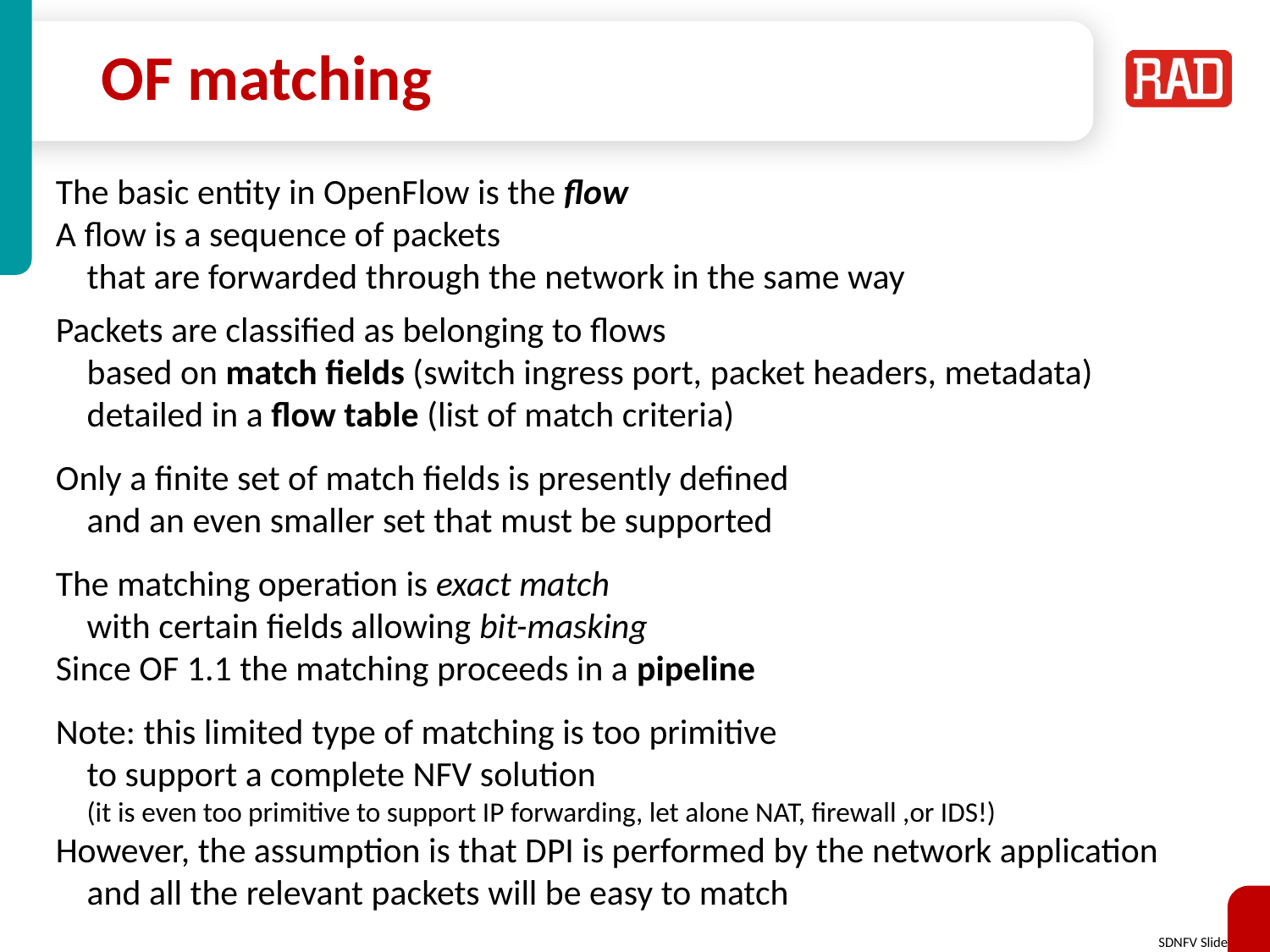

# OF matching
The basic entity in OpenFlow is the flow
A flow is a sequence of packets
	that are forwarded through the network in the same way
Packets are classified as belonging to flows
	based on match fields (switch ingress port, packet headers, metadata)
	detailed in a flow table (list of match criteria)
Only a finite set of match fields is presently defined
	and an even smaller set that must be supported
The matching operation is exact match
	with certain fields allowing bit-masking
Since OF 1.1 the matching proceeds in a pipeline
Note: this limited type of matching is too primitive
	to support a complete NFV solution
	(it is even too primitive to support IP forwarding, let alone NAT, firewall ,or IDS!)
However, the assumption is that DPI is performed by the network application
	and all the relevant packets will be easy to match